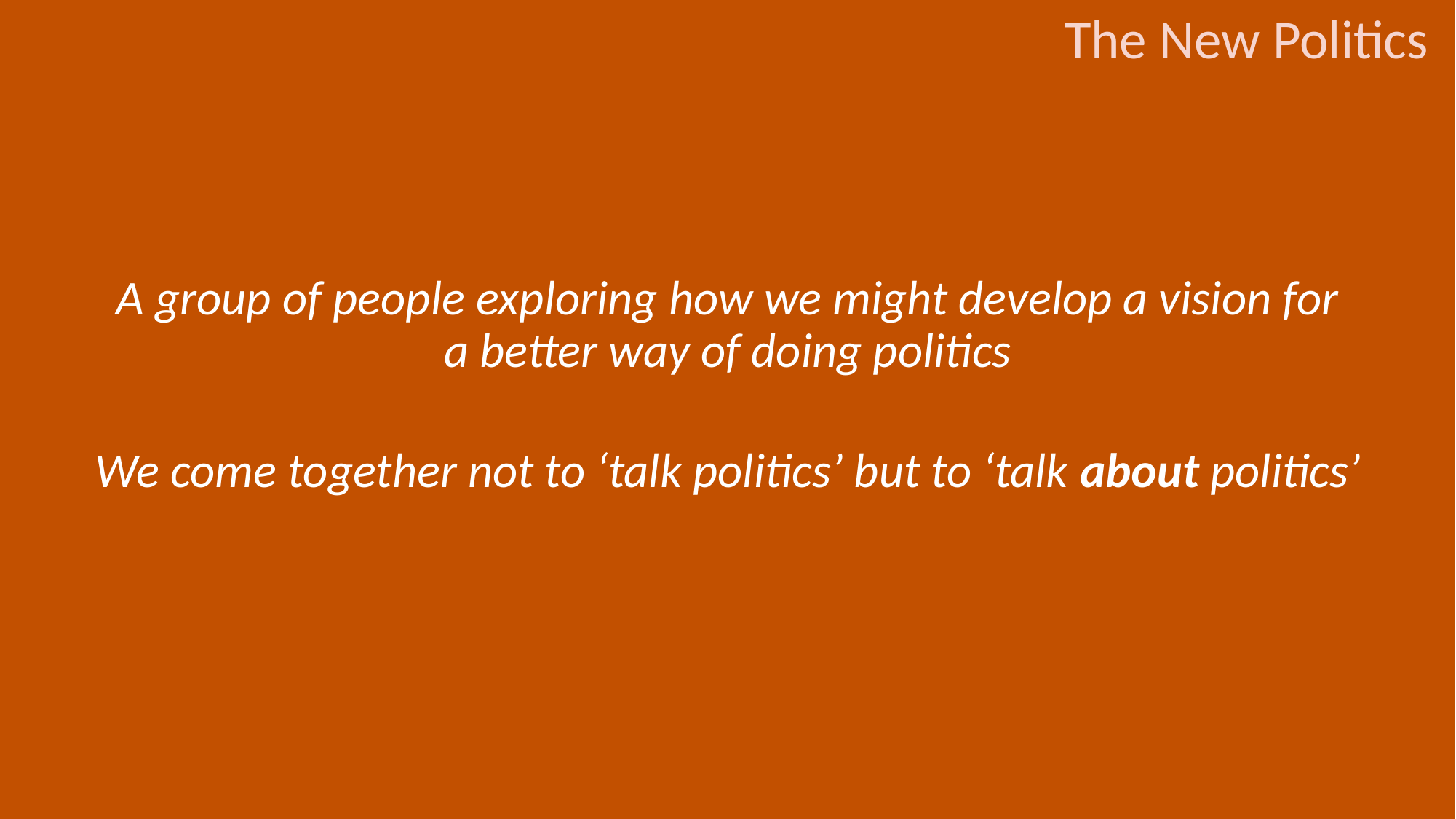

A group of people exploring how we might develop a vision for
a better way of doing politics

We come together not to ‘talk politics’ but to ‘talk about politics’